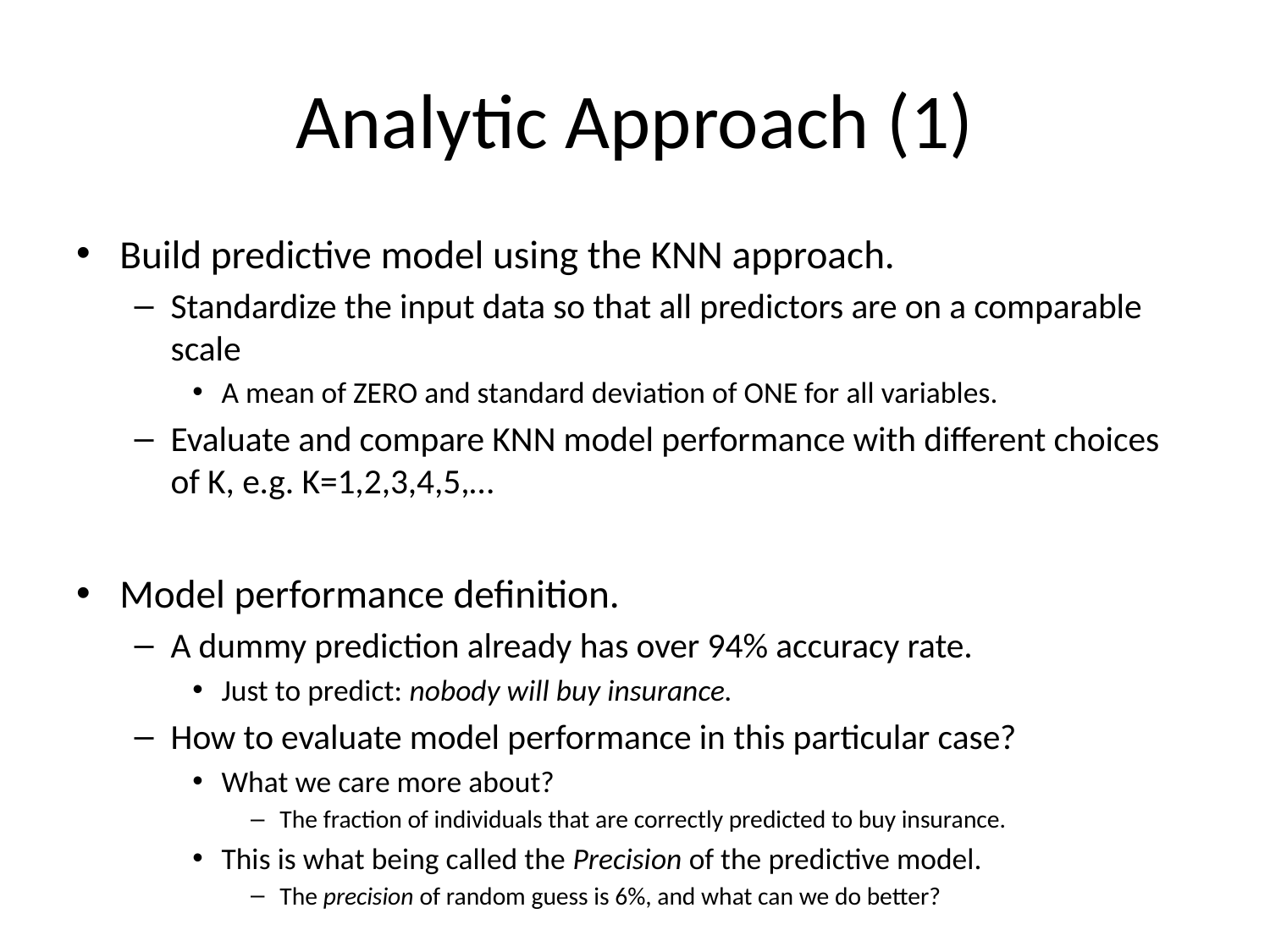

# Analytic Approach (1)
Build predictive model using the KNN approach.
Standardize the input data so that all predictors are on a comparable scale
A mean of ZERO and standard deviation of ONE for all variables.
Evaluate and compare KNN model performance with different choices of K, e.g. K=1,2,3,4,5,…

Model performance definition.
A dummy prediction already has over 94% accuracy rate.
Just to predict: nobody will buy insurance.
How to evaluate model performance in this particular case?
What we care more about?
The fraction of individuals that are correctly predicted to buy insurance.
This is what being called the Precision of the predictive model.
The precision of random guess is 6%, and what can we do better?